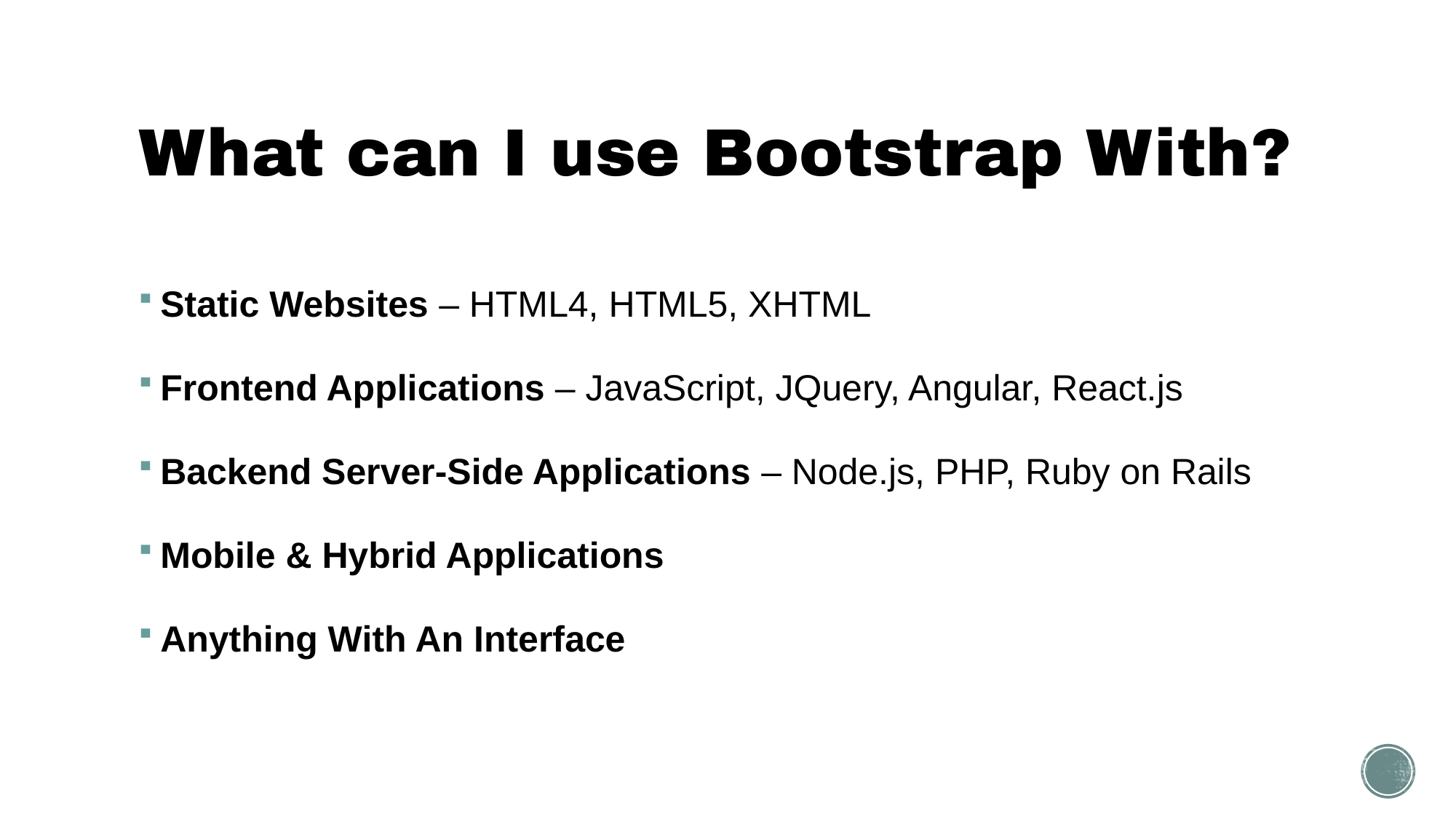

# What can I use Bootstrap With?
Static Websites – HTML4, HTML5, XHTML
Frontend Applications – JavaScript, JQuery, Angular, React.js
Backend Server-Side Applications – Node.js, PHP, Ruby on Rails
Mobile & Hybrid Applications
Anything With An Interface